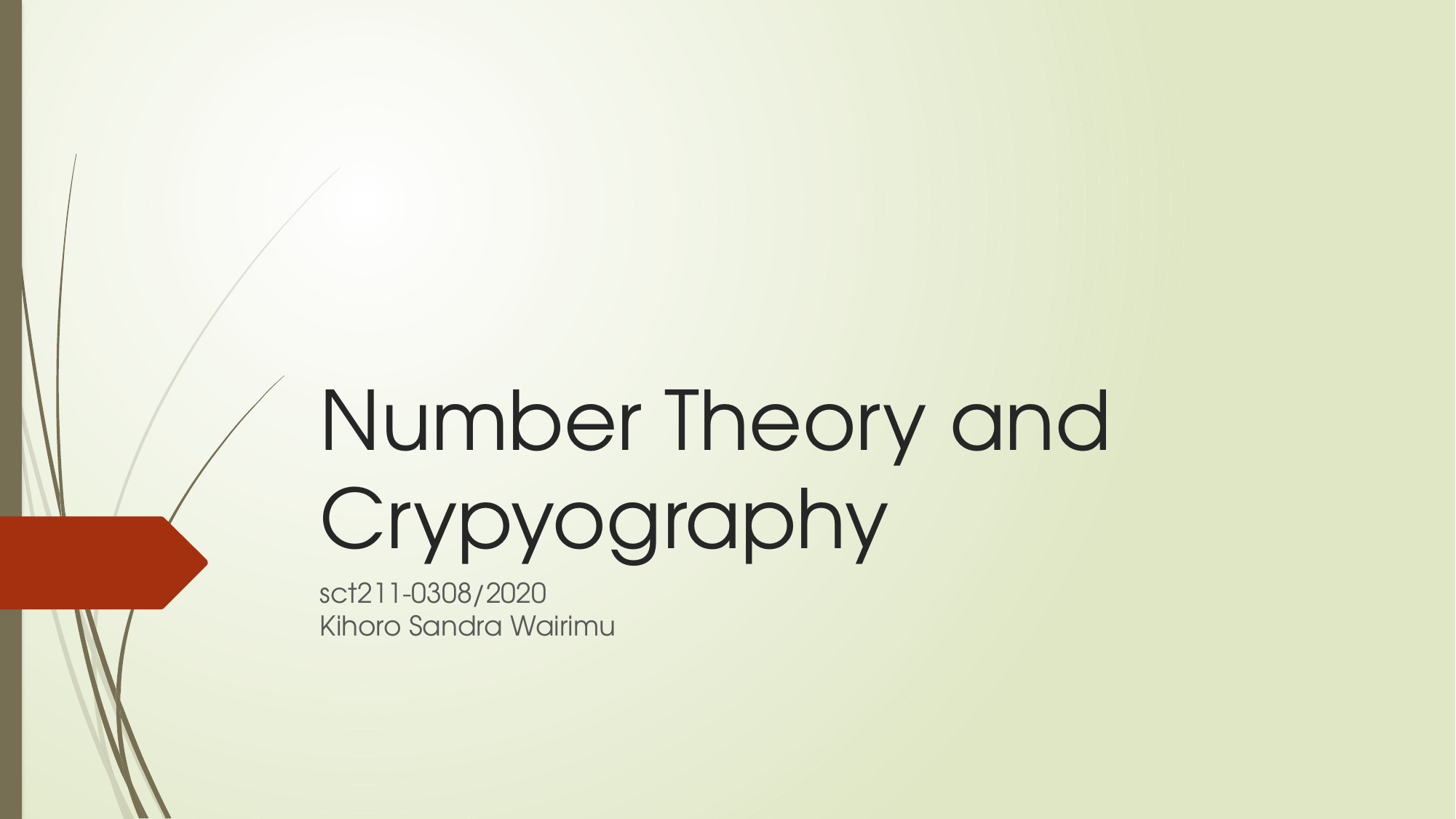

# Number Theory and Crypyography
sct211-0308/2020
Kihoro Sandra Wairimu